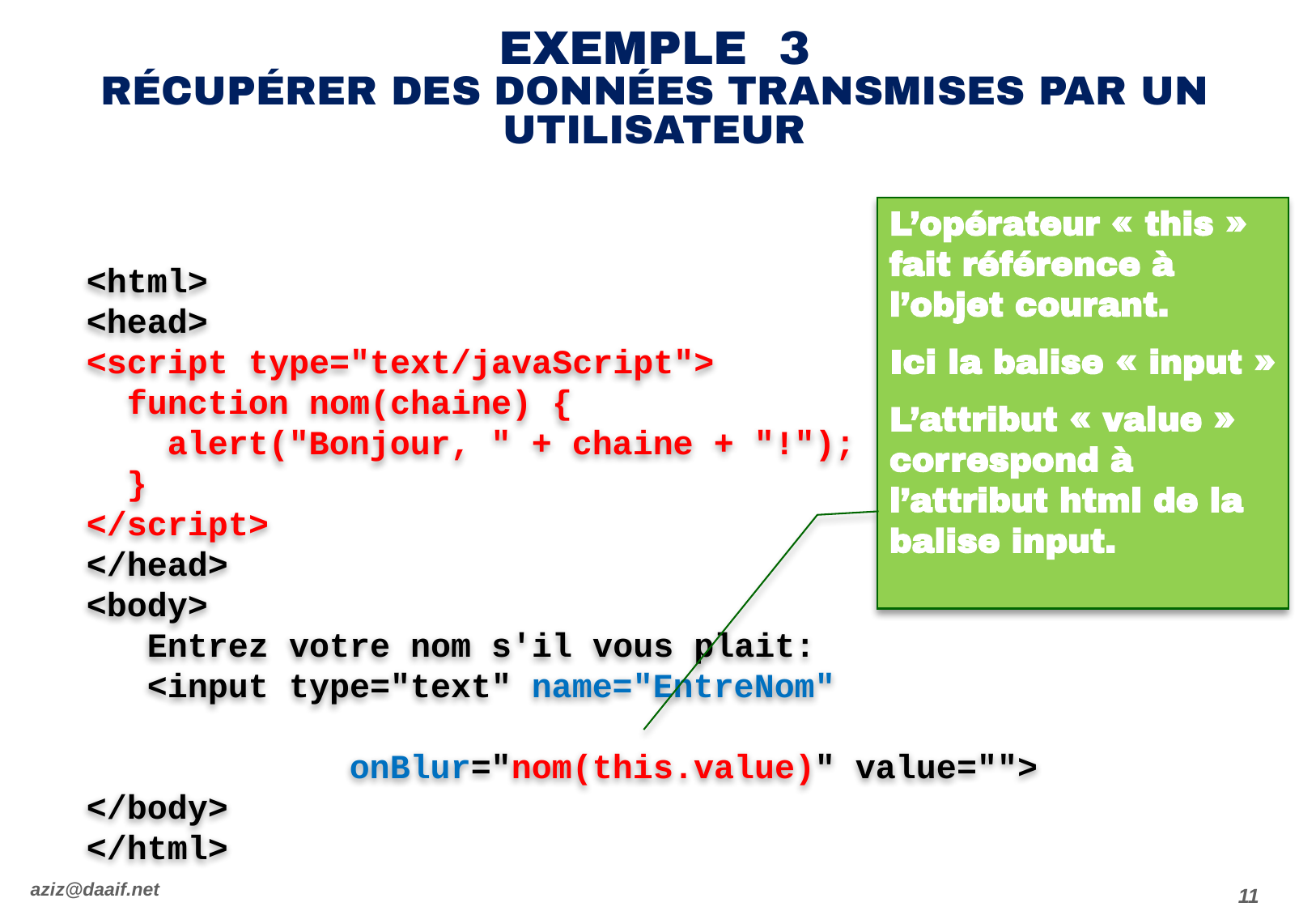

# Exemple  3 Récupérer des données transmises par un utilisateur
L’opérateur « this » fait référence à l’objet courant.
Ici la balise « input »
L’attribut « value » correspond à l’attribut html de la balise input.

<html>
<head>
<script type="text/javaScript">
  function nom(chaine) {
    alert("Bonjour, " + chaine + "!");
  }
</script>
</head>
<body>
   Entrez votre nom s'il vous plait:
   <input type="text" name="EntreNom"
             onBlur="nom(this.value)" value="">
</body>
</html>